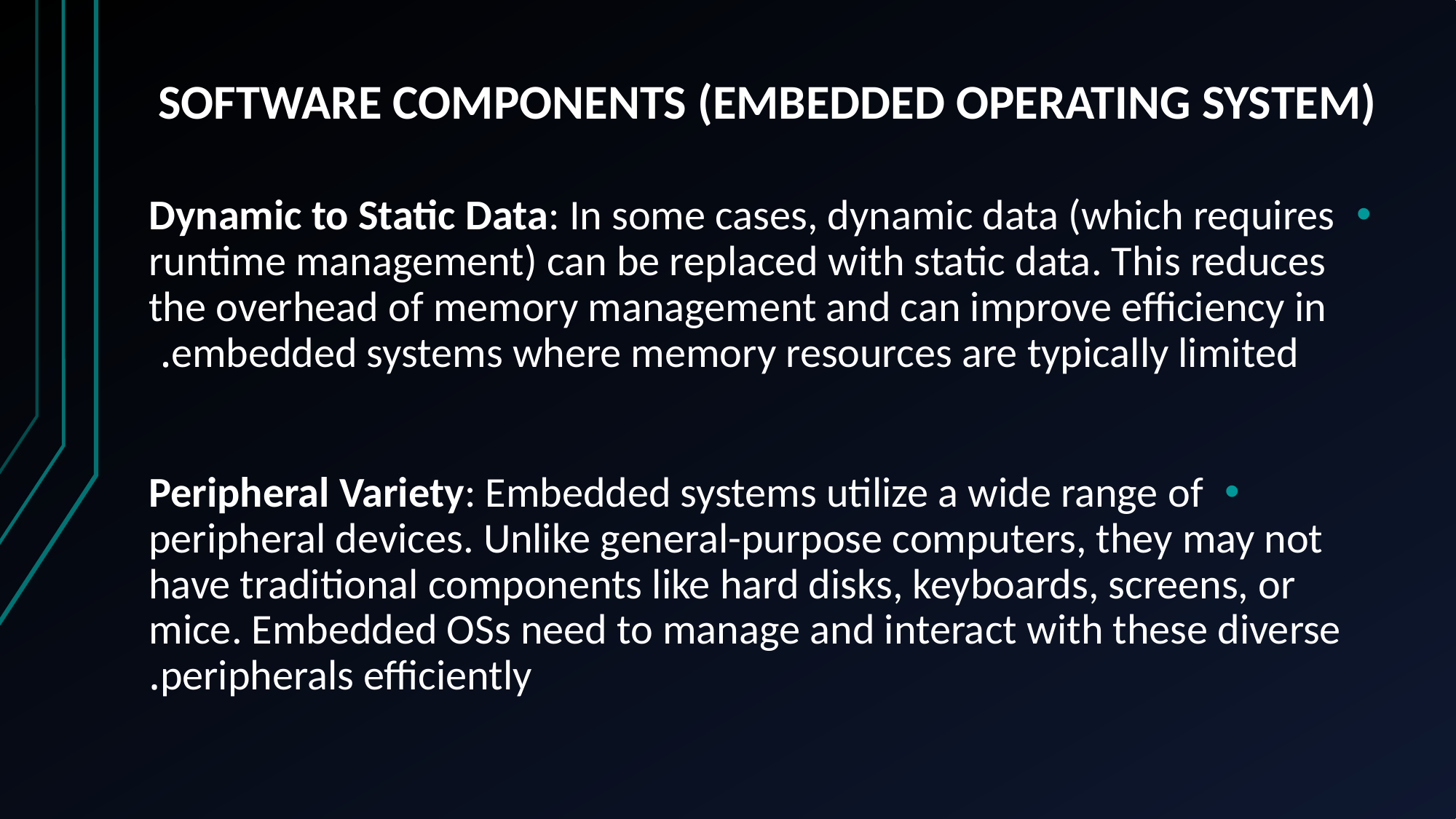

software components (embedded operating system)
Dynamic to Static Data: In some cases, dynamic data (which requires runtime management) can be replaced with static data. This reduces the overhead of memory management and can improve efficiency in embedded systems where memory resources are typically limited.

Peripheral Variety: Embedded systems utilize a wide range of peripheral devices. Unlike general-purpose computers, they may not have traditional components like hard disks, keyboards, screens, or mice. Embedded OSs need to manage and interact with these diverse peripherals efficiently.